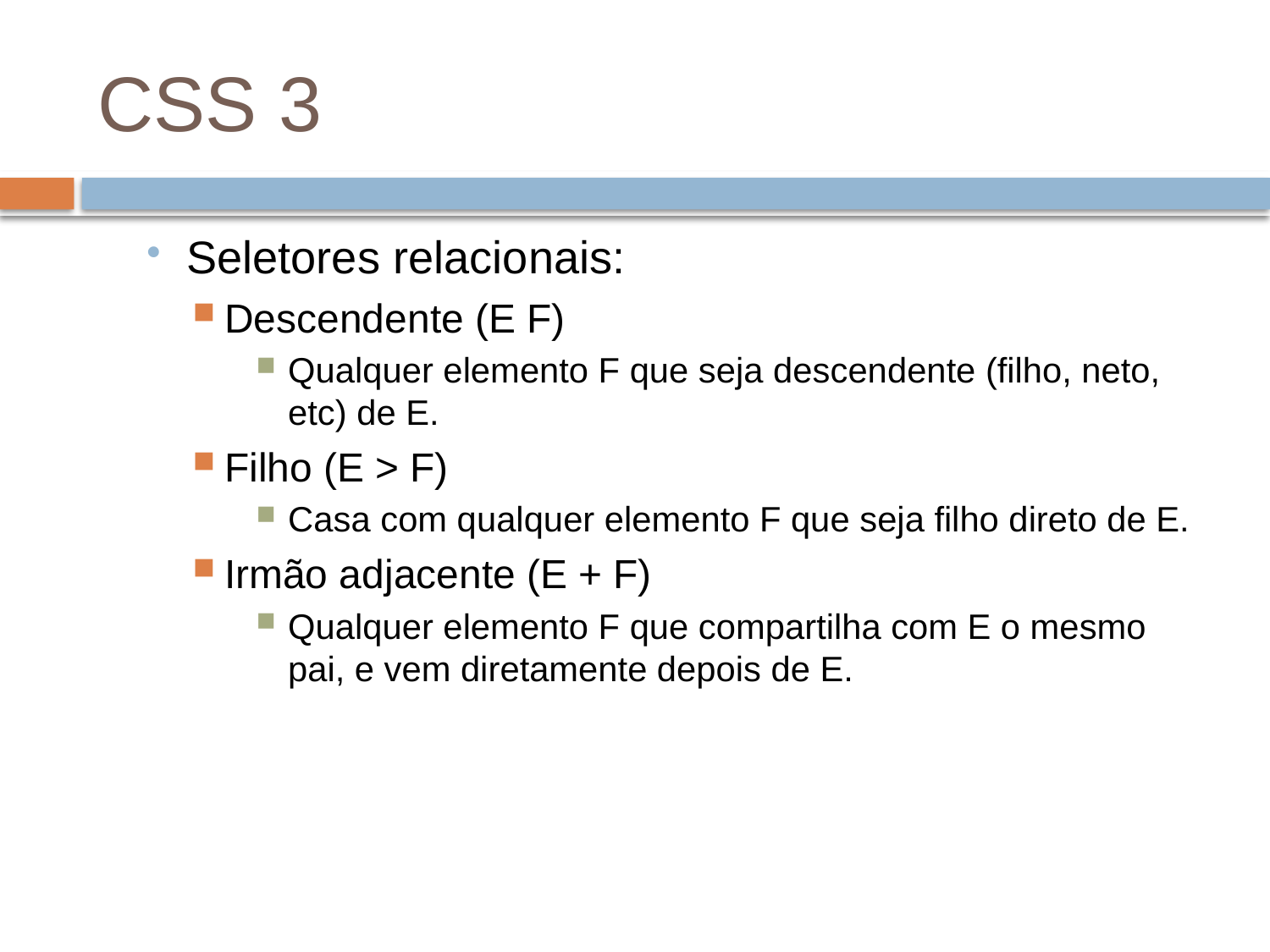

# CSS 3
Seletores relacionais:
Descendente (E F)
Qualquer elemento F que seja descendente (filho, neto, etc) de E.
Filho (E > F)
Casa com qualquer elemento F que seja filho direto de E.
Irmão adjacente (E + F)
Qualquer elemento F que compartilha com E o mesmo pai, e vem diretamente depois de E.